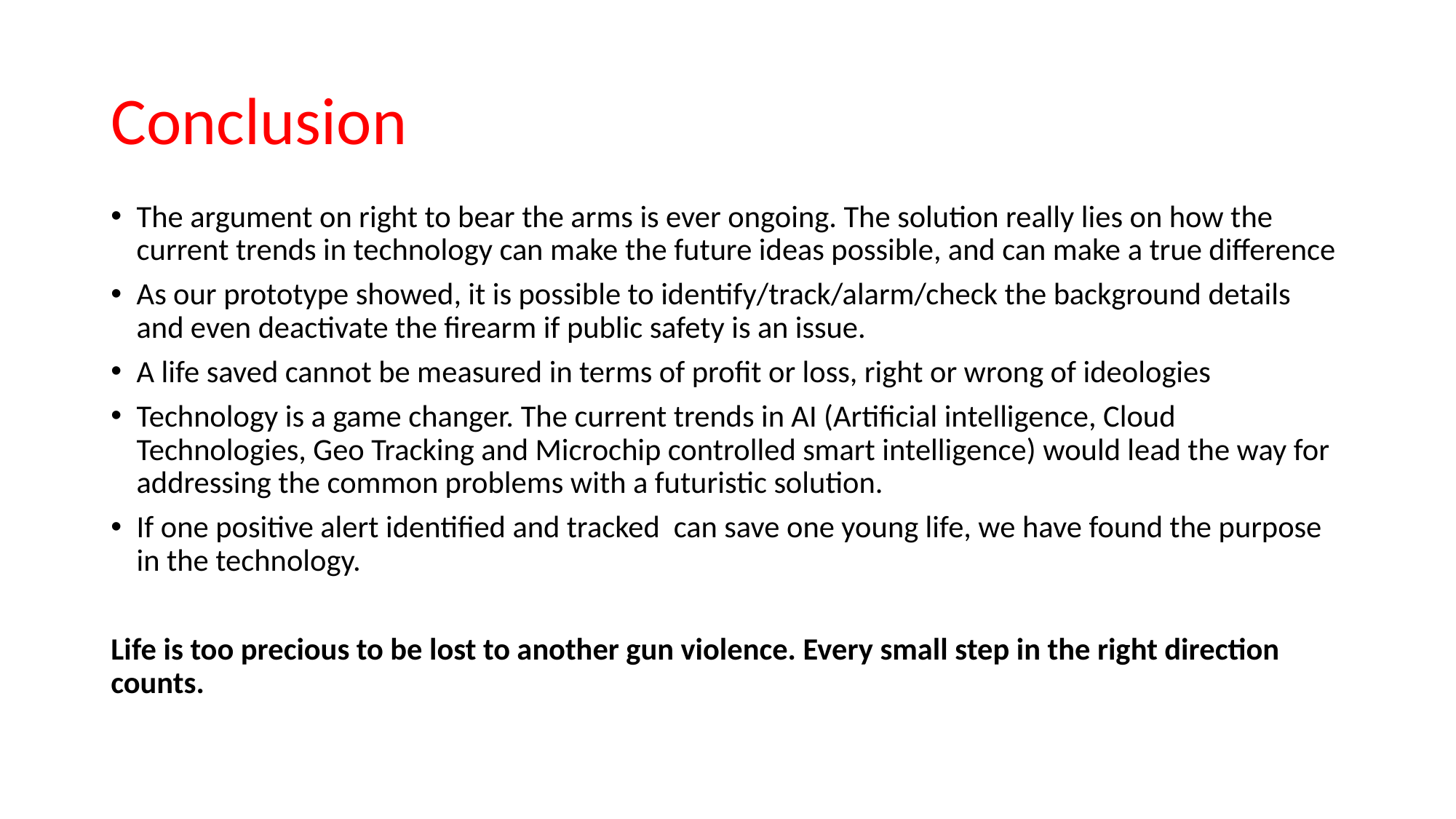

# Conclusion
The argument on right to bear the arms is ever ongoing. The solution really lies on how the current trends in technology can make the future ideas possible, and can make a true difference
As our prototype showed, it is possible to identify/track/alarm/check the background details and even deactivate the firearm if public safety is an issue.
A life saved cannot be measured in terms of profit or loss, right or wrong of ideologies
Technology is a game changer. The current trends in AI (Artificial intelligence, Cloud Technologies, Geo Tracking and Microchip controlled smart intelligence) would lead the way for addressing the common problems with a futuristic solution.
If one positive alert identified and tracked  can save one young life, we have found the purpose in the technology.

Life is too precious to be lost to another gun violence. Every small step in the right direction counts.